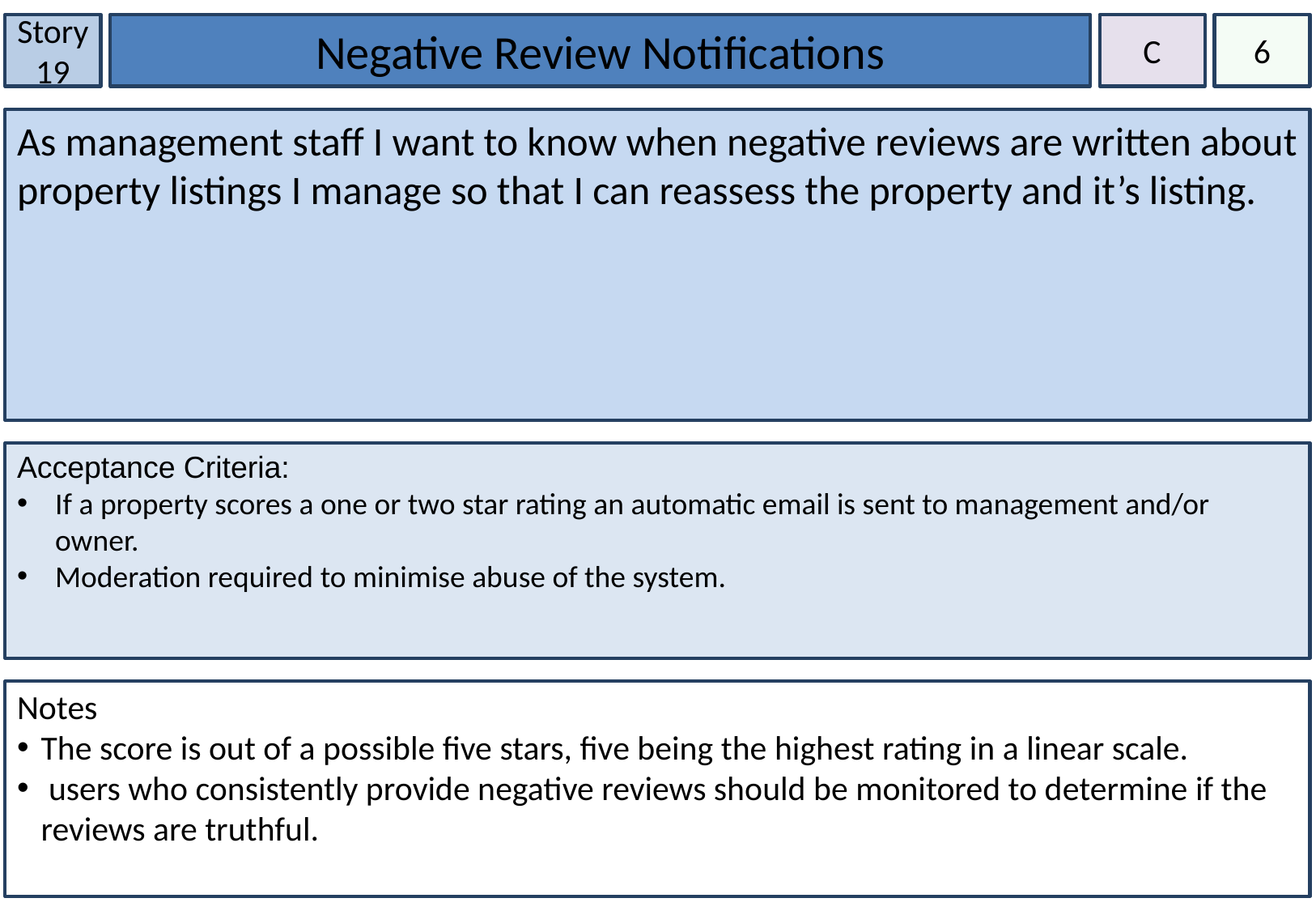

Story 19
Negative Review Notifications
C
6
As management staff I want to know when negative reviews are written about property listings I manage so that I can reassess the property and it’s listing.
Acceptance Criteria:
If a property scores a one or two star rating an automatic email is sent to management and/or owner.
Moderation required to minimise abuse of the system.

Notes
The score is out of a possible five stars, five being the highest rating in a linear scale.
 users who consistently provide negative reviews should be monitored to determine if the reviews are truthful.